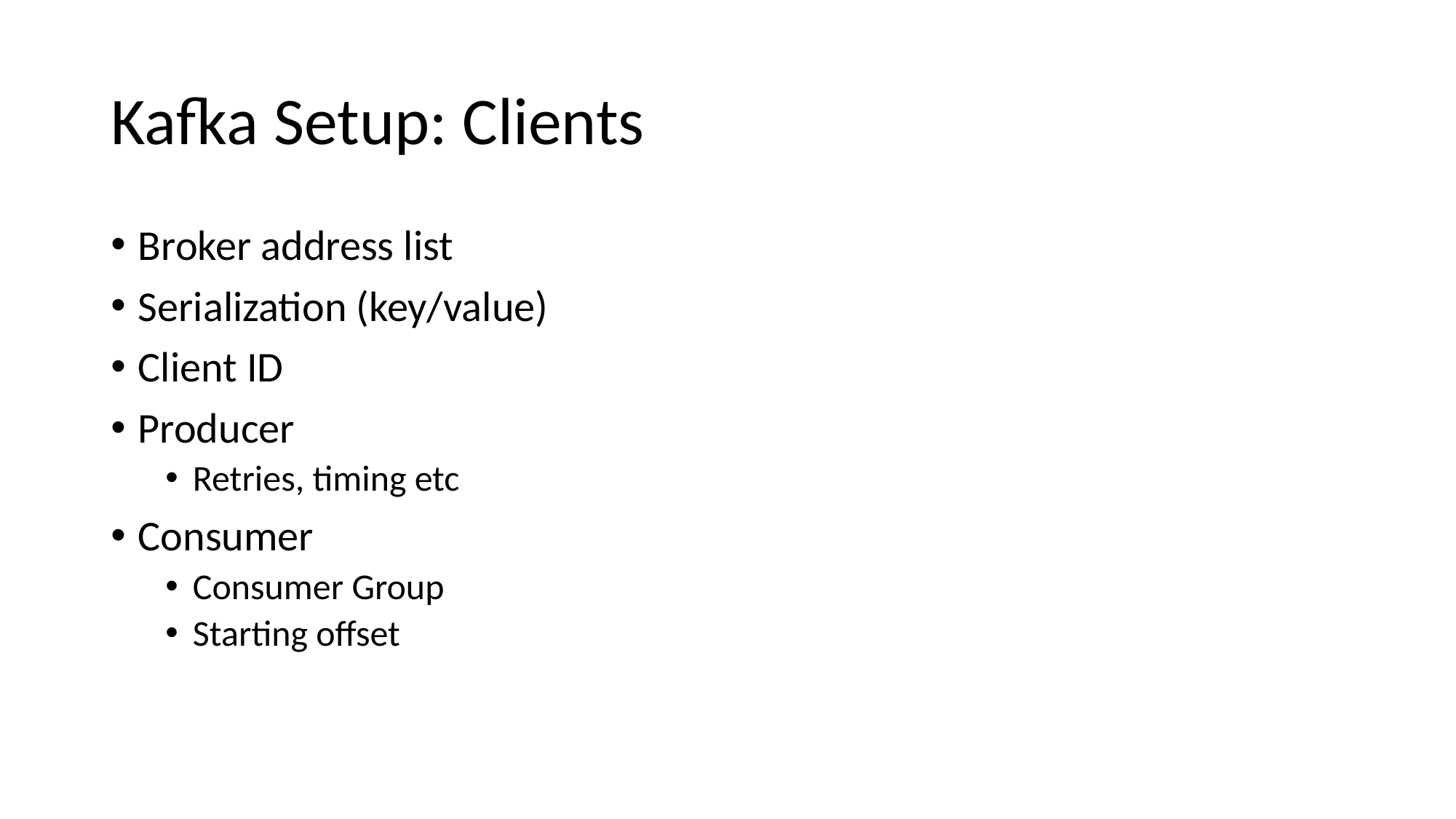

# Kafka Setup: Clients
Broker address list
Serialization (key/value)
Client ID
Producer
Retries, timing etc
Consumer
Consumer Group
Starting offset